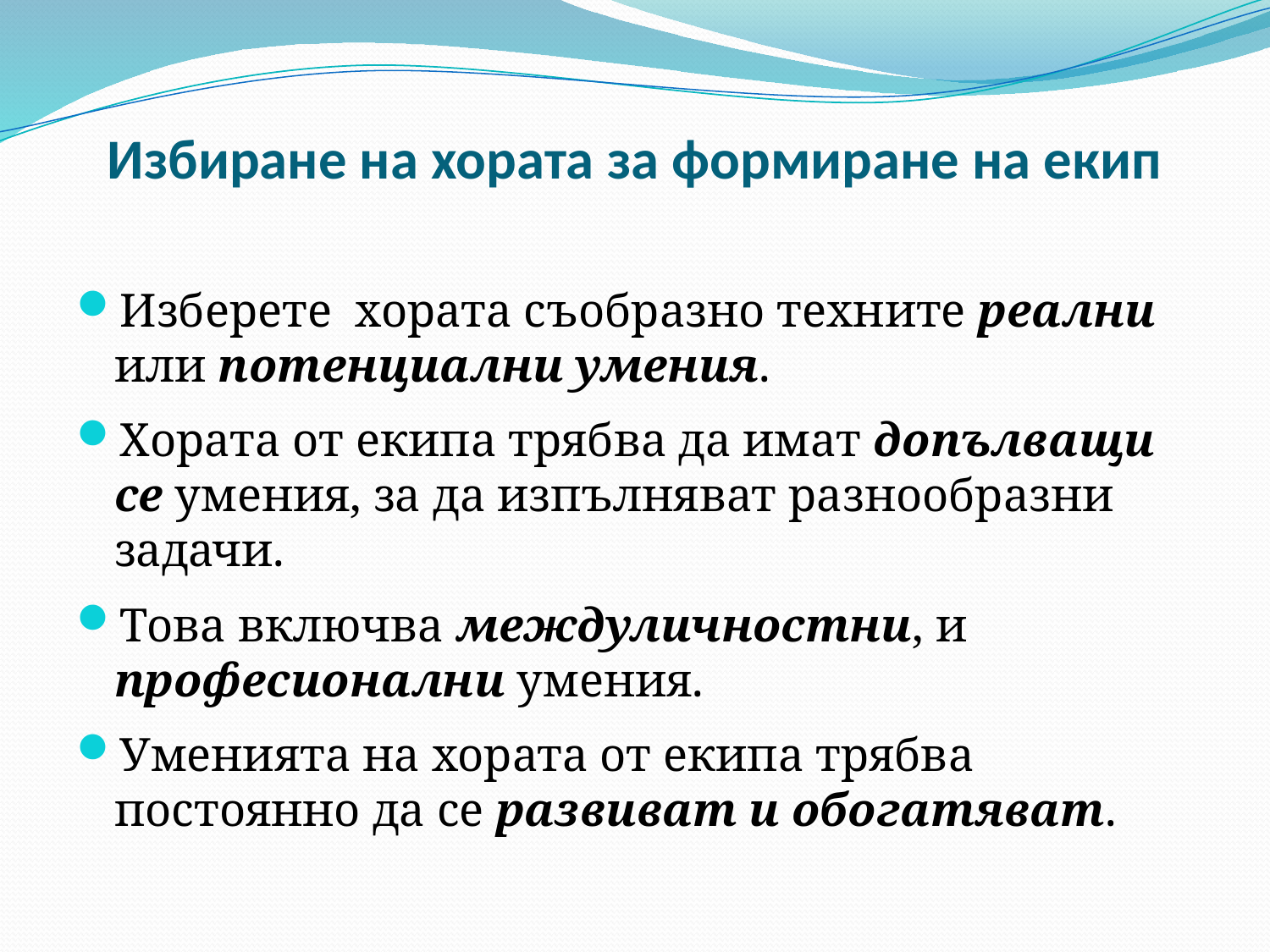

# Избиране на хората за формиране на екип
Изберете  хората съобразно техните реални или потенциални умения.
Хората от екипа трябва да имат допълващи се умения, за да изпълняват разнообразни задачи.
Това включва междуличностни, и професионални умения.
Уменията на хората от екипа трябва постоянно да се развиват и обогатяват.